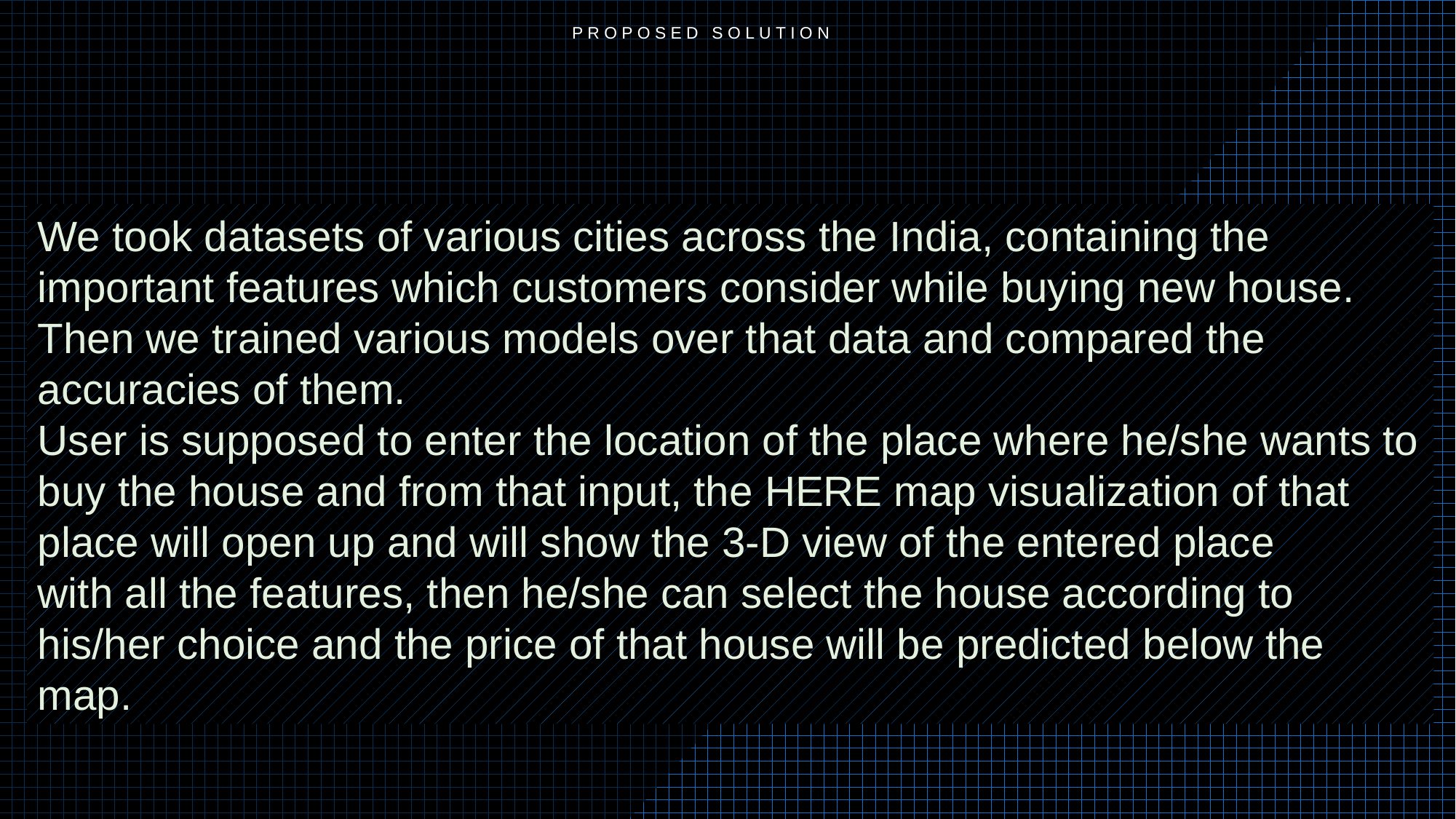

# Proposed SOLUTION
We took datasets of various cities across the India, containing the important features which customers consider while buying new house.
Then we trained various models over that data and compared the accuracies of them.
User is supposed to enter the location of the place where he/she wants to buy the house and from that input, the HERE map visualization of that place will open up and will show the 3-D view of the entered place
with all the features, then he/she can select the house according to his/her choice and the price of that house will be predicted below the map.